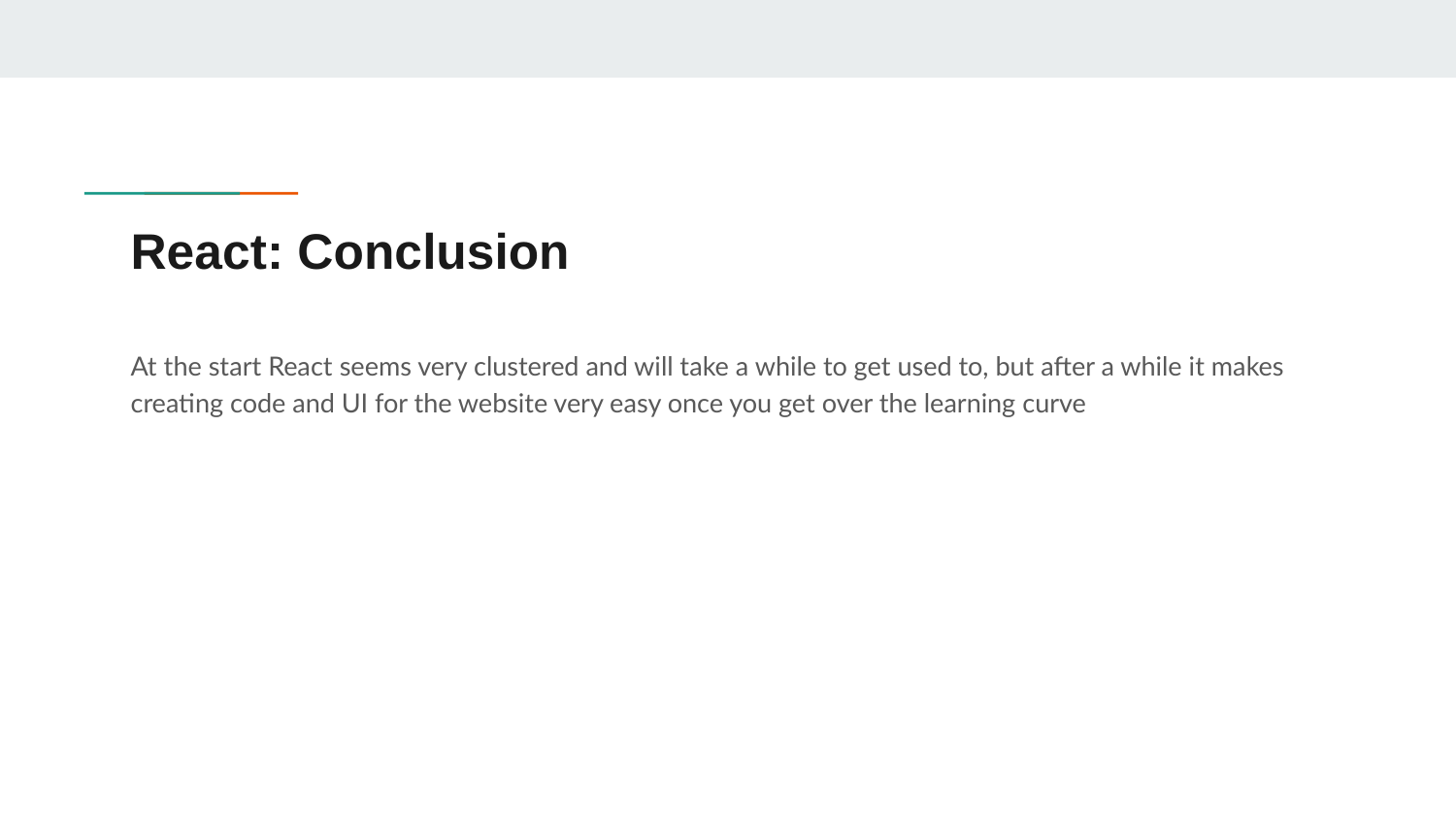

# React: Conclusion
At the start React seems very clustered and will take a while to get used to, but after a while it makes creating code and UI for the website very easy once you get over the learning curve